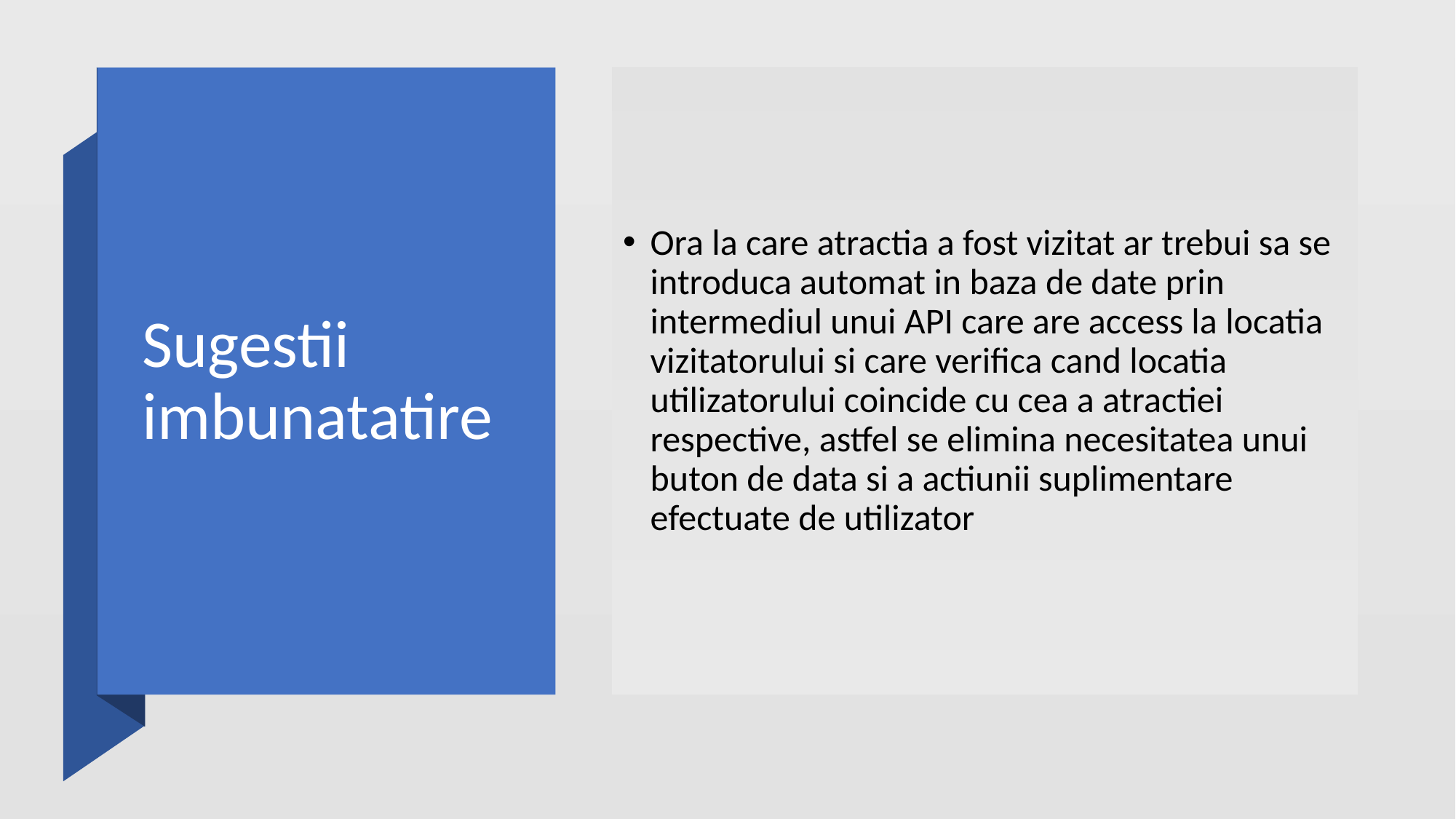

Ora la care atractia a fost vizitat ar trebui sa se introduca automat in baza de date prin intermediul unui API care are access la locatia vizitatorului si care verifica cand locatia utilizatorului coincide cu cea a atractiei respective, astfel se elimina necesitatea unui buton de data si a actiunii suplimentare efectuate de utilizator
# Sugestii imbunatatire